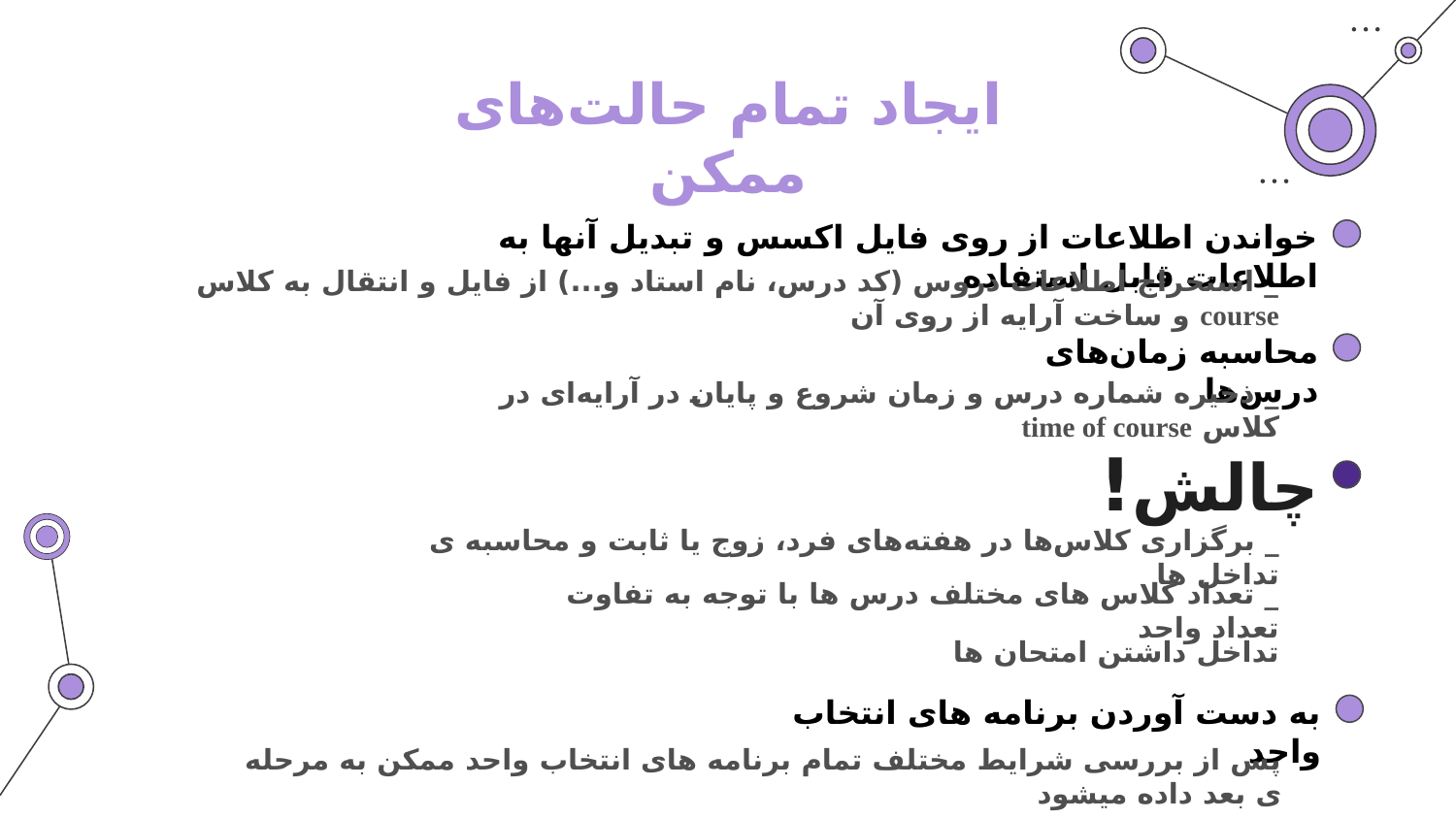

# ایجاد تمام حالت‌های ممکن
خواندن اطلاعات از روی فایل اکسس و تبدیل آنها به اطلاعات قابل استفاده

_ استخراج اطلاعات دروس (کد درس، نام استاد و...) از فایل و انتقال به کلاس course و ساخت آرایه از روی آن
محاسبه زمان‌های درس‌ها

_ ذخیره شماره درس و زمان شروع و پایان در آرایه‌ای در کلاس time of course
چالش!

_ برگزاری کلاس‌ها در هفته‌های فرد، زوج یا ثابت و محاسبه ی تداخل ها
_ تعداد کلاس های مختلف درس ها با توجه به تفاوت تعداد واحد
تداخل داشتن امتحان ها
به دست آوردن برنامه های انتخاب واحد

پس از بررسی شرایط مختلف تمام برنامه های انتخاب واحد ممکن به مرحله ی بعد داده میشود